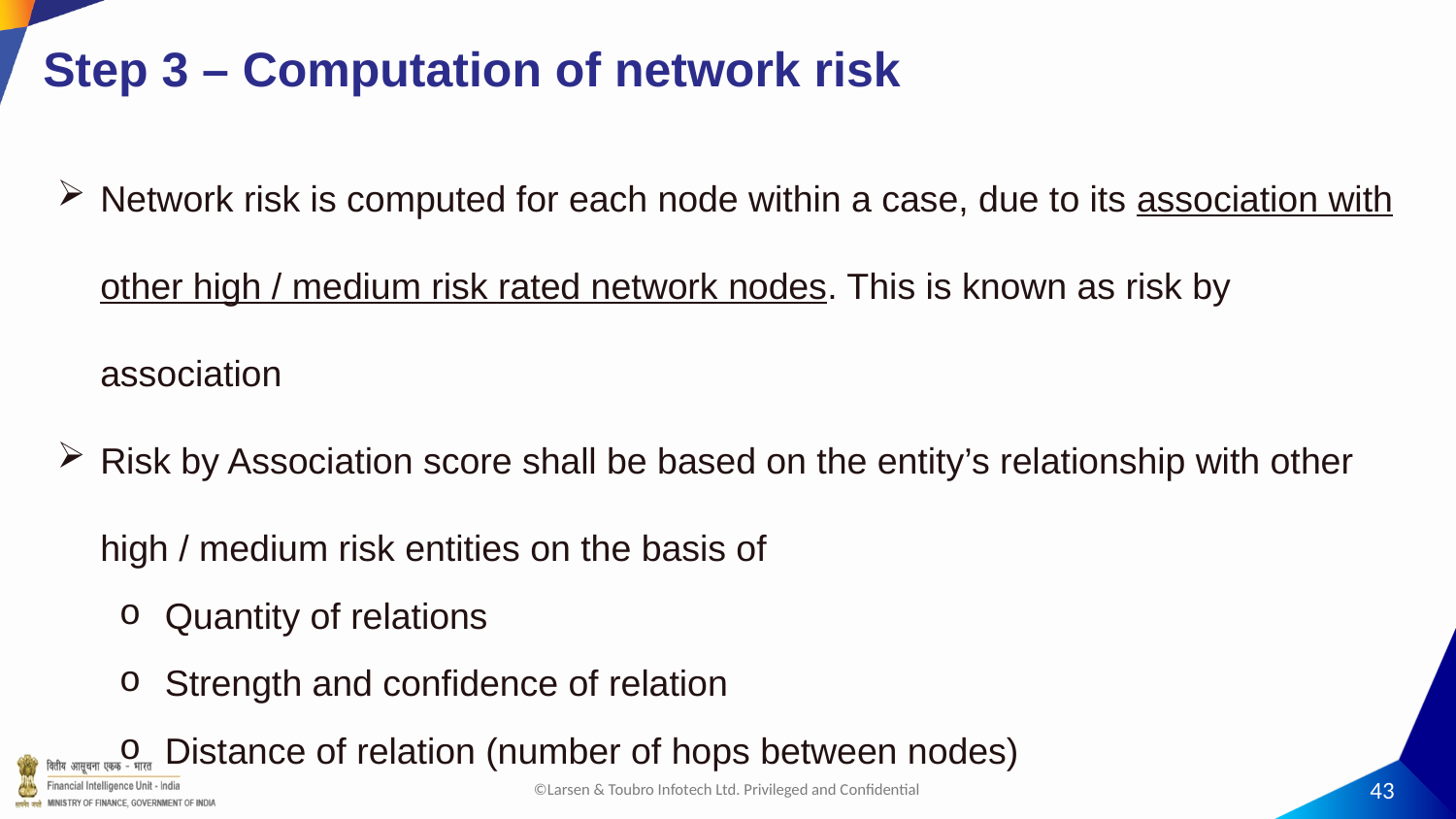

# Step 3 – Computation of network risk
Network risk is computed for each node within a case, due to its association with other high / medium risk rated network nodes. This is known as risk by association
Risk by Association score shall be based on the entity’s relationship with other high / medium risk entities on the basis of
Quantity of relations
Strength and confidence of relation
Distance of relation (number of hops between nodes)